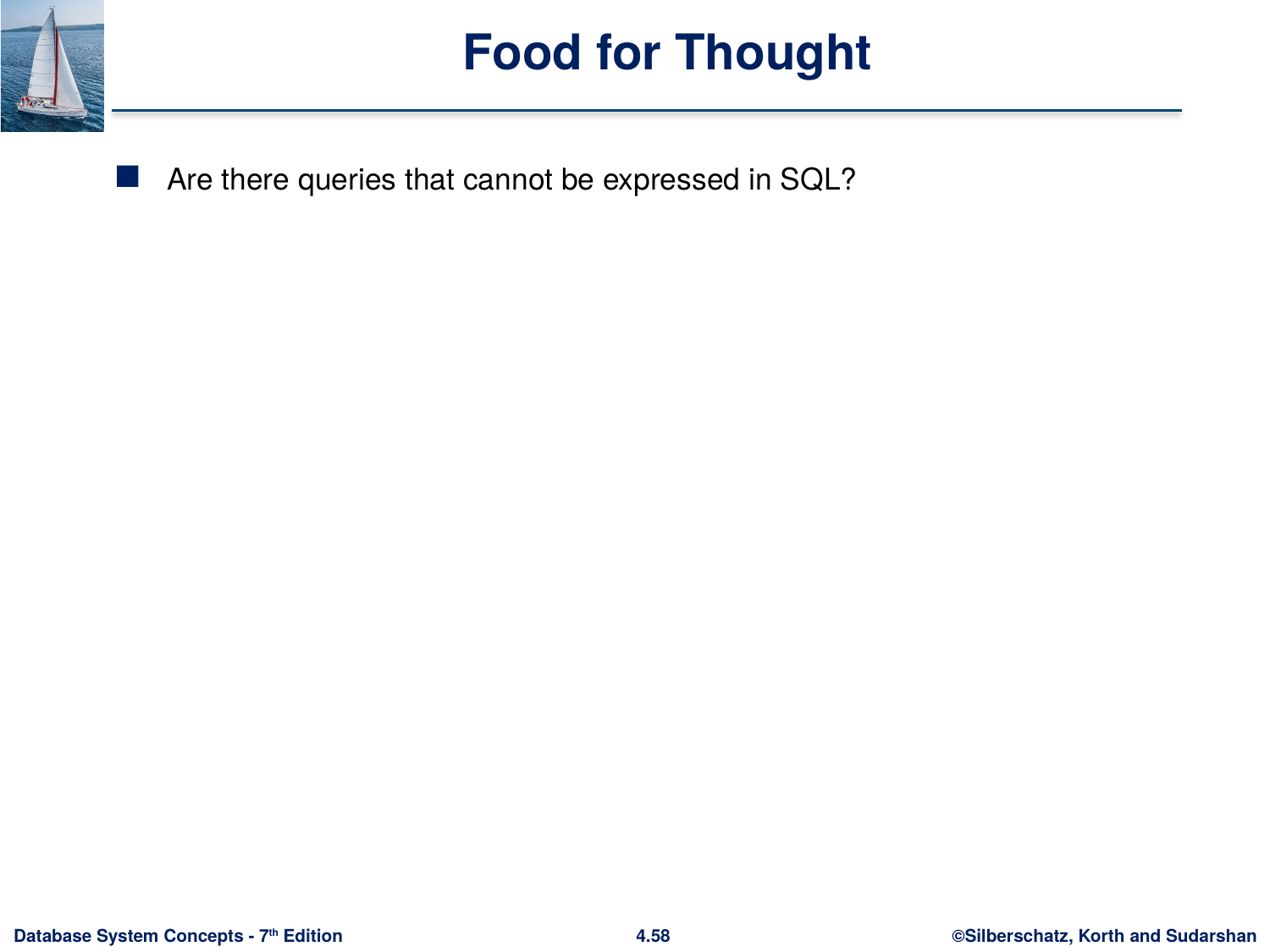

# Food for Thought
Are there queries that cannot be expressed in SQL?